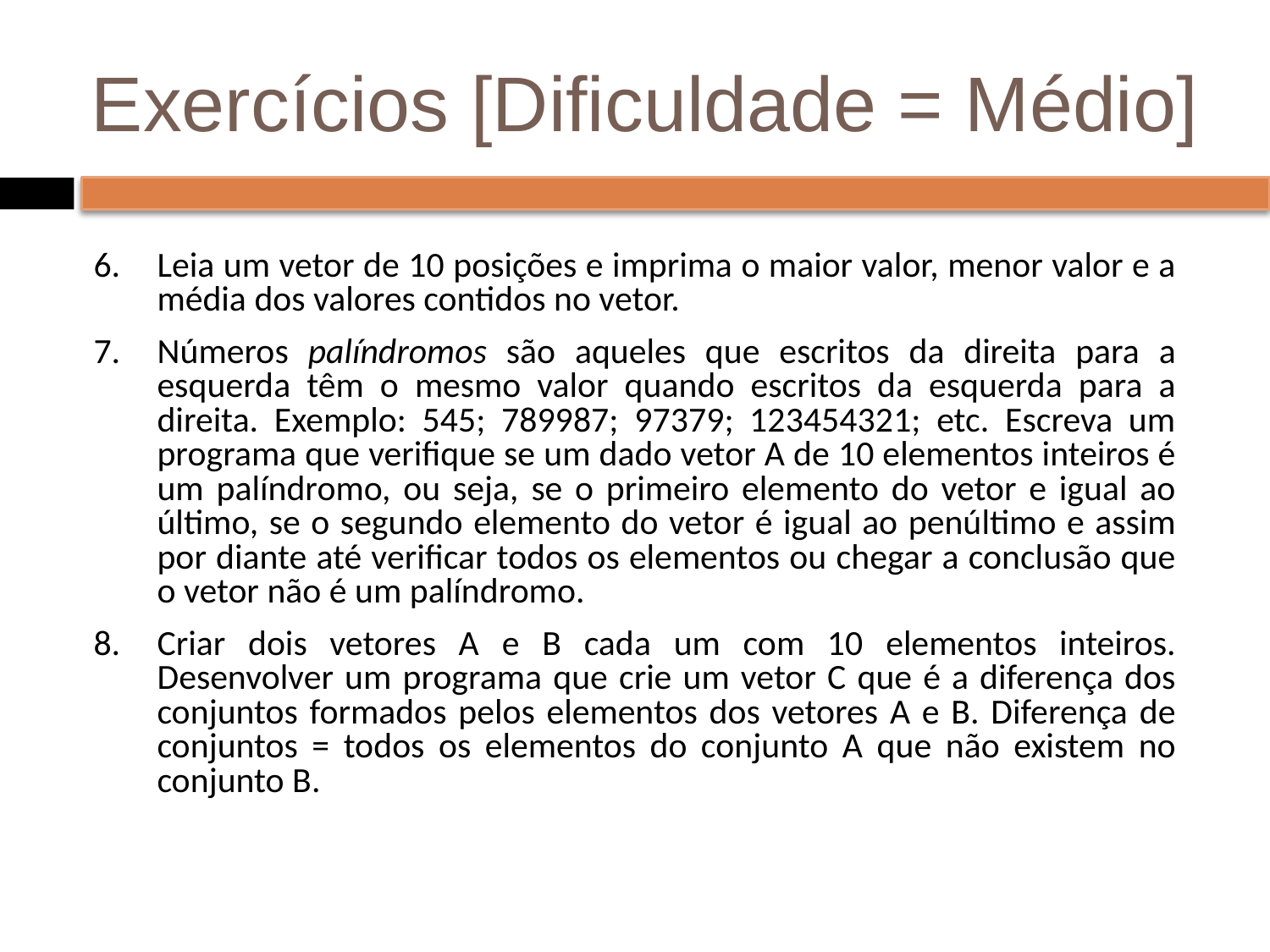

# Exercícios [Dificuldade = Médio]
Leia um vetor de 10 posições e imprima o maior valor, menor valor e a média dos valores contidos no vetor.
Números palíndromos são aqueles que escritos da direita para a esquerda têm o mesmo valor quando escritos da esquerda para a direita. Exemplo: 545; 789987; 97379; 123454321; etc. Escreva um programa que verifique se um dado vetor A de 10 elementos inteiros é um palíndromo, ou seja, se o primeiro elemento do vetor e igual ao último, se o segundo elemento do vetor é igual ao penúltimo e assim por diante até verificar todos os elementos ou chegar a conclusão que o vetor não é um palíndromo.
Criar dois vetores A e B cada um com 10 elementos inteiros. Desenvolver um programa que crie um vetor C que é a diferença dos conjuntos formados pelos elementos dos vetores A e B. Diferença de conjuntos = todos os elementos do conjunto A que não existem no conjunto B.
35